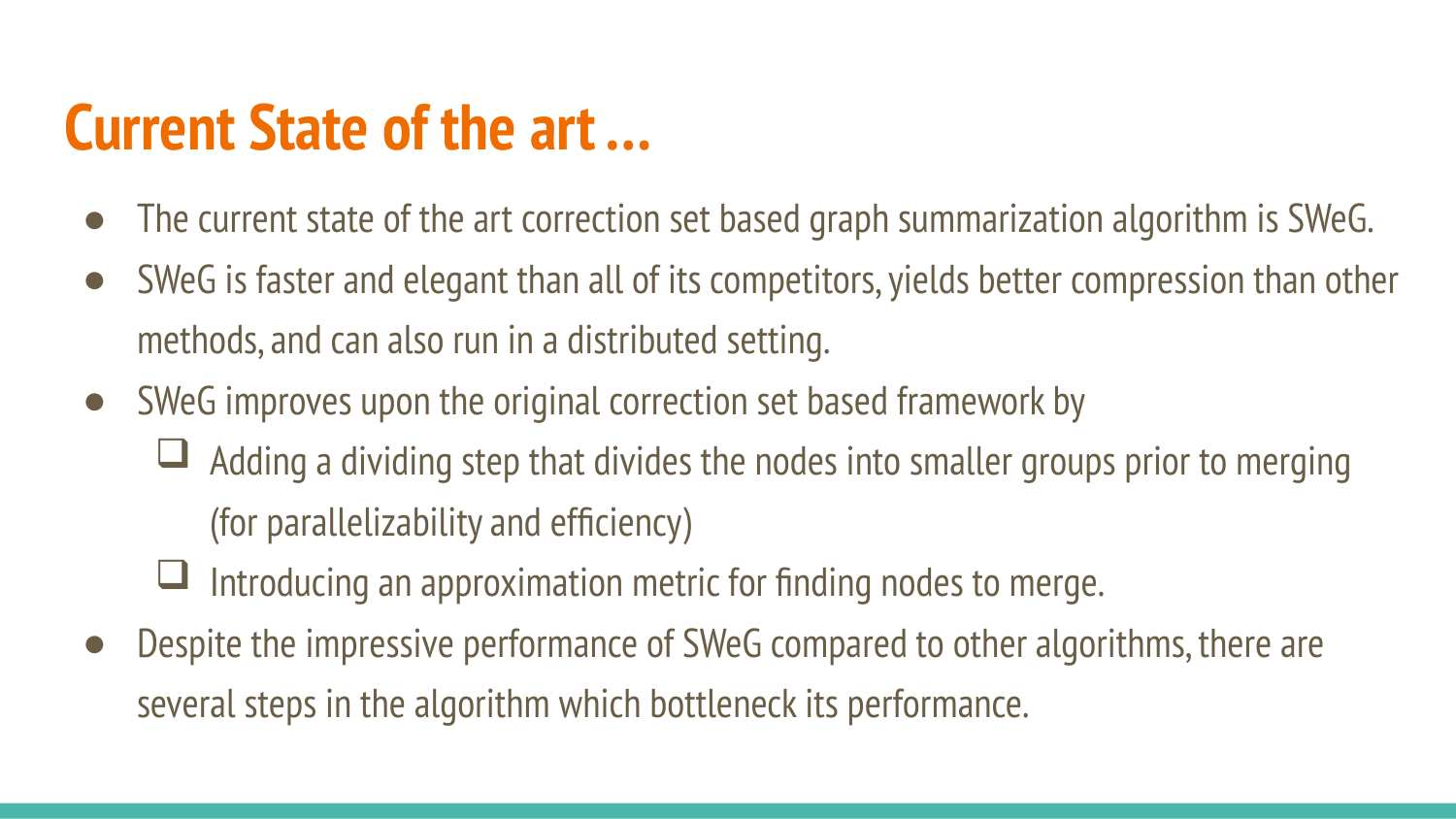

# Current State of the art …
The current state of the art correction set based graph summarization algorithm is SWeG.
SWeG is faster and elegant than all of its competitors, yields better compression than other methods, and can also run in a distributed setting.
SWeG improves upon the original correction set based framework by
Adding a dividing step that divides the nodes into smaller groups prior to merging (for parallelizability and efficiency)
Introducing an approximation metric for finding nodes to merge.
Despite the impressive performance of SWeG compared to other algorithms, there are several steps in the algorithm which bottleneck its performance.